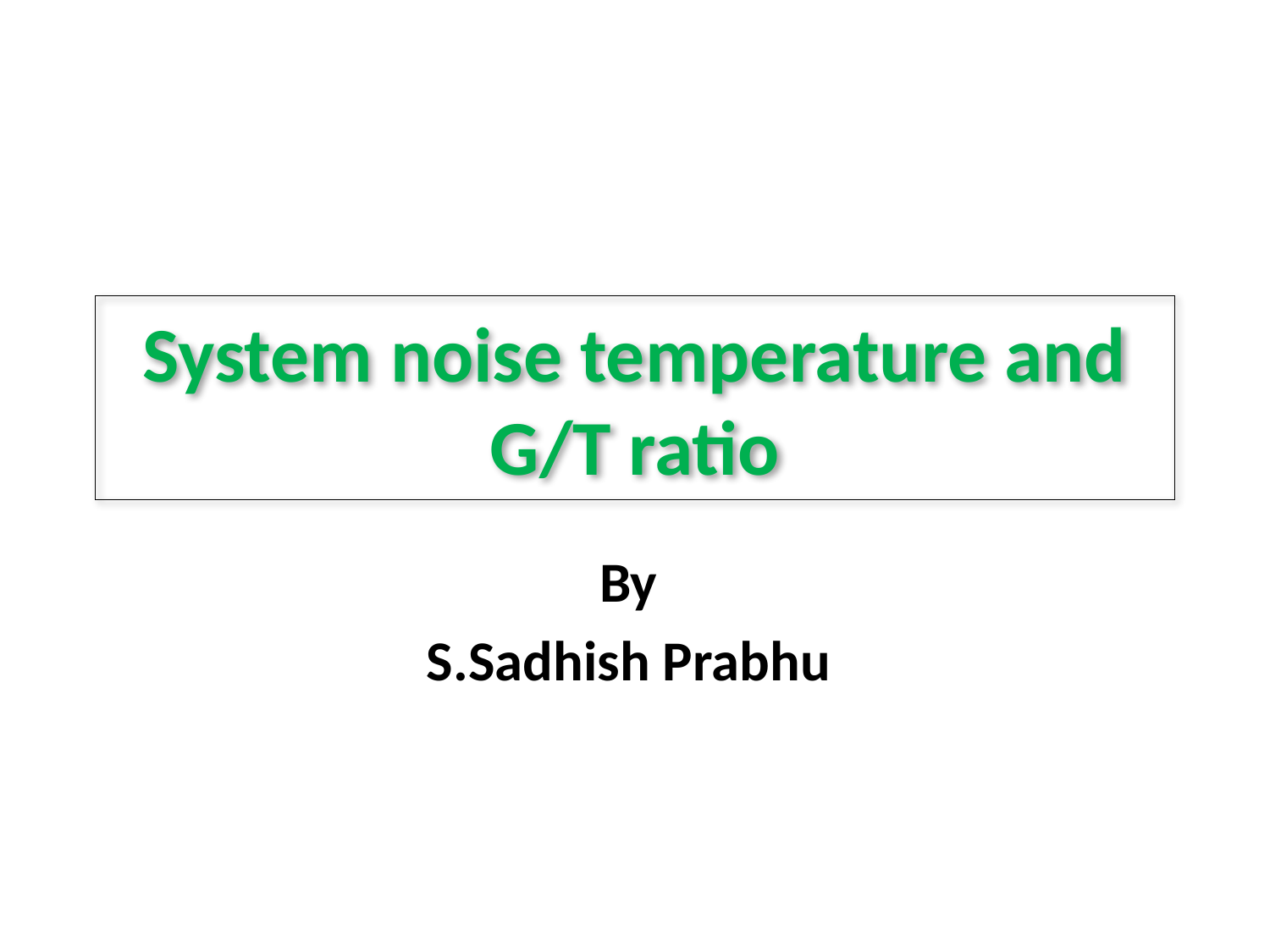

# System noise temperature and G/T ratio
By
S.Sadhish Prabhu